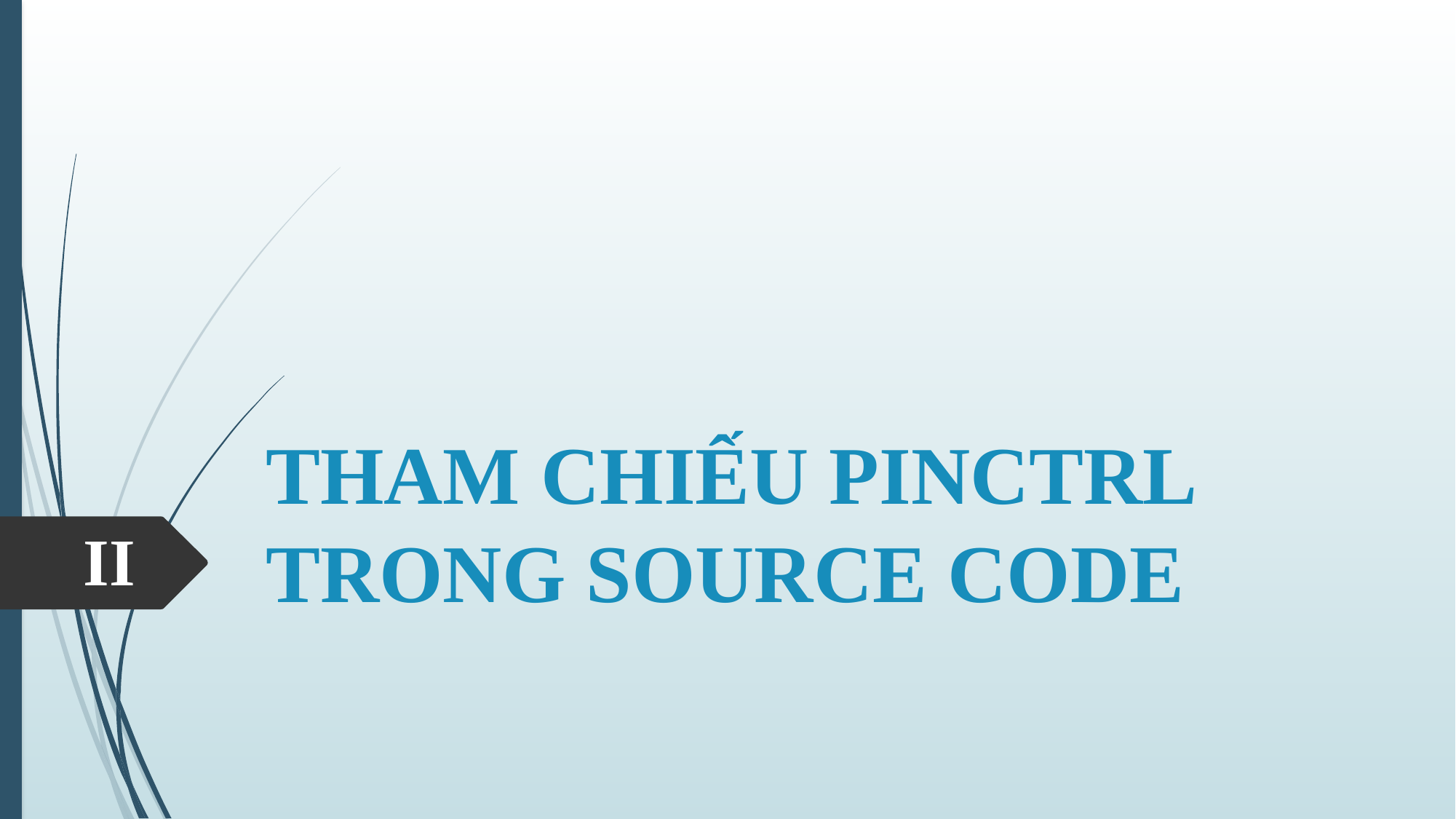

# THAM CHIẾU PINCTRL TRONG SOURCE CODE
II